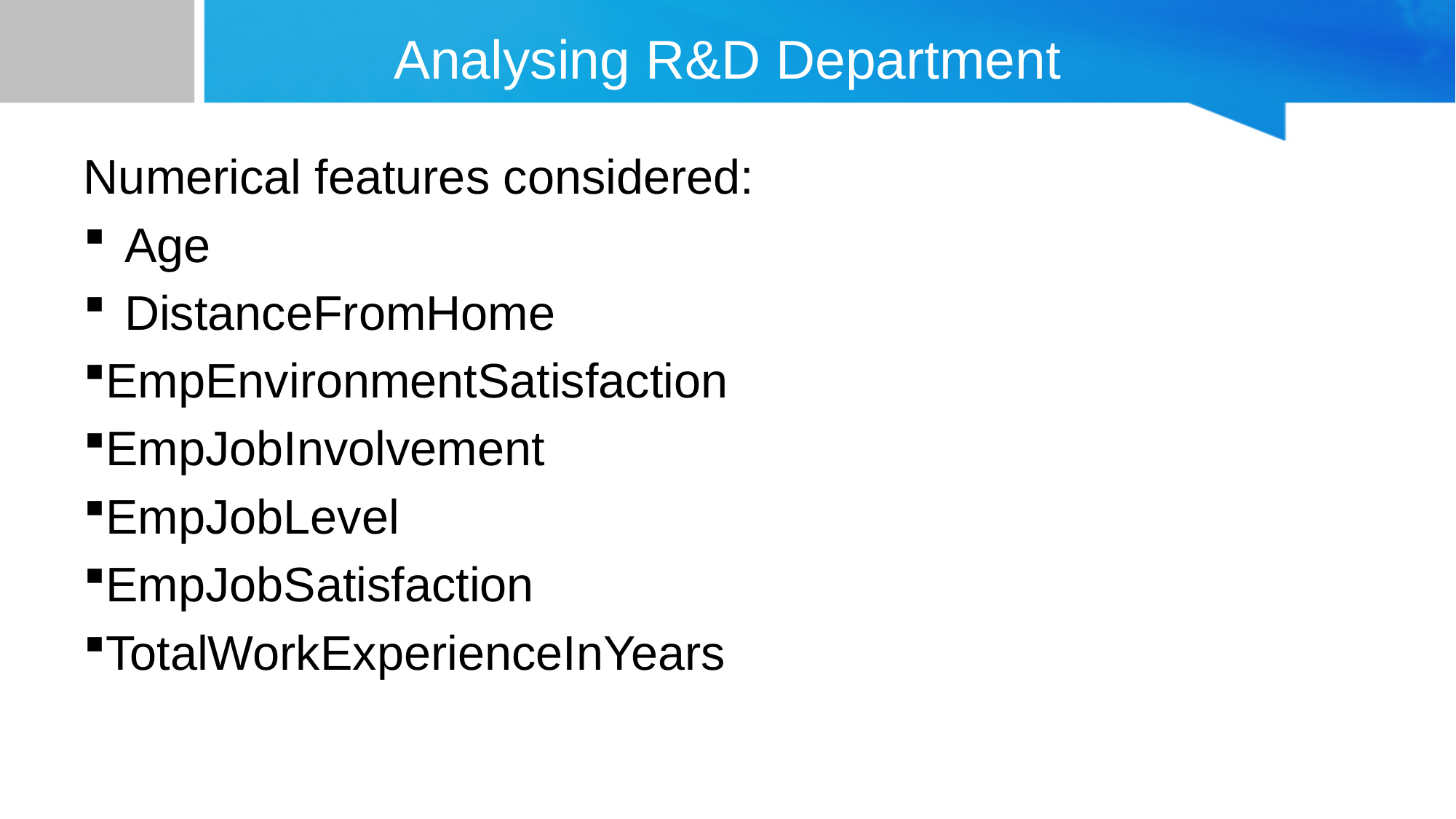

# Analysing R&D Department
Numerical features considered:
Age
DistanceFromHome
EmpEnvironmentSatisfaction
EmpJobInvolvement
EmpJobLevel
EmpJobSatisfaction
TotalWorkExperienceInYears